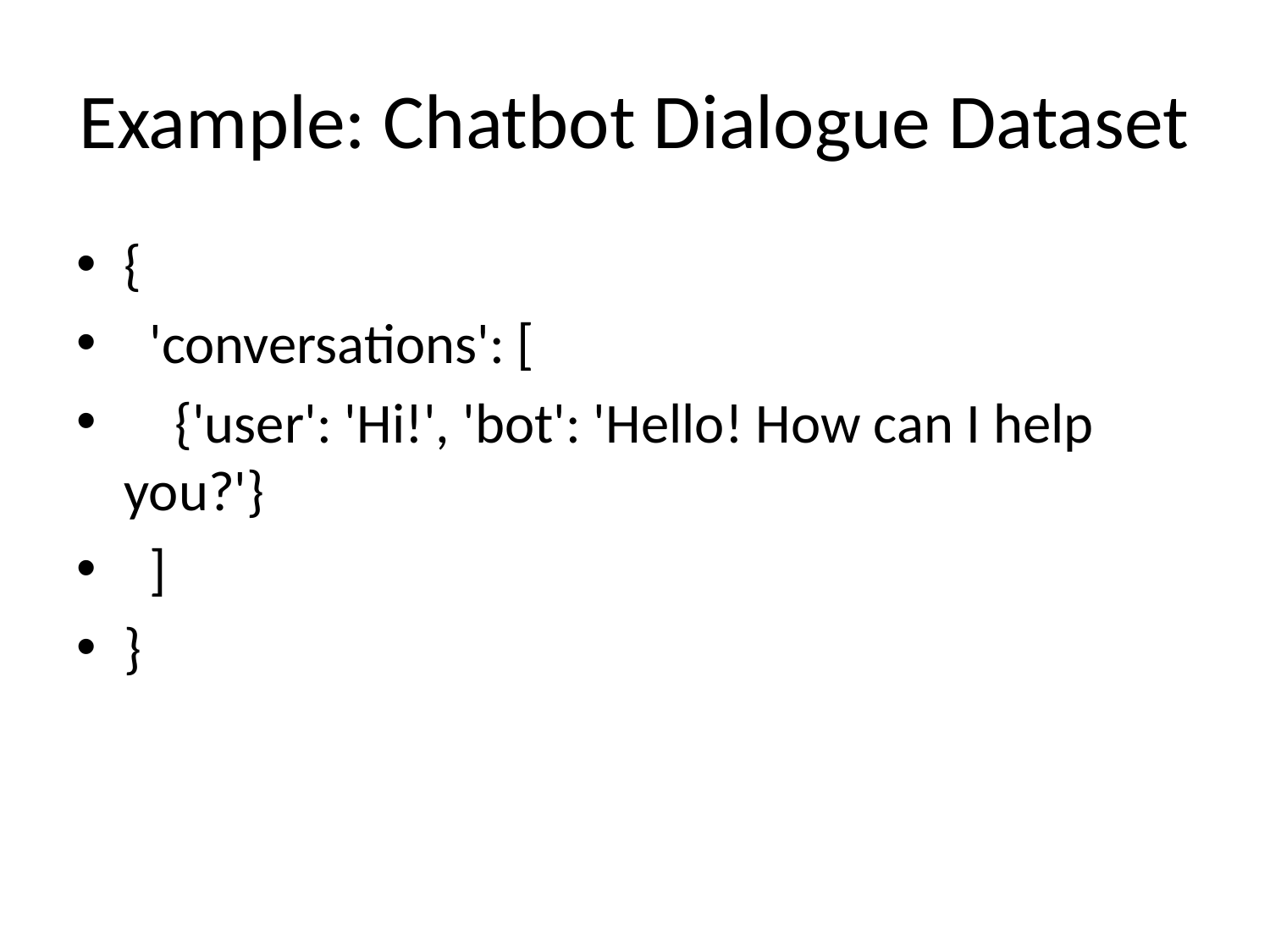

# Example: Chatbot Dialogue Dataset
{
  'conversations': [
    {'user': 'Hi!', 'bot': 'Hello! How can I help you?'}
  ]
}